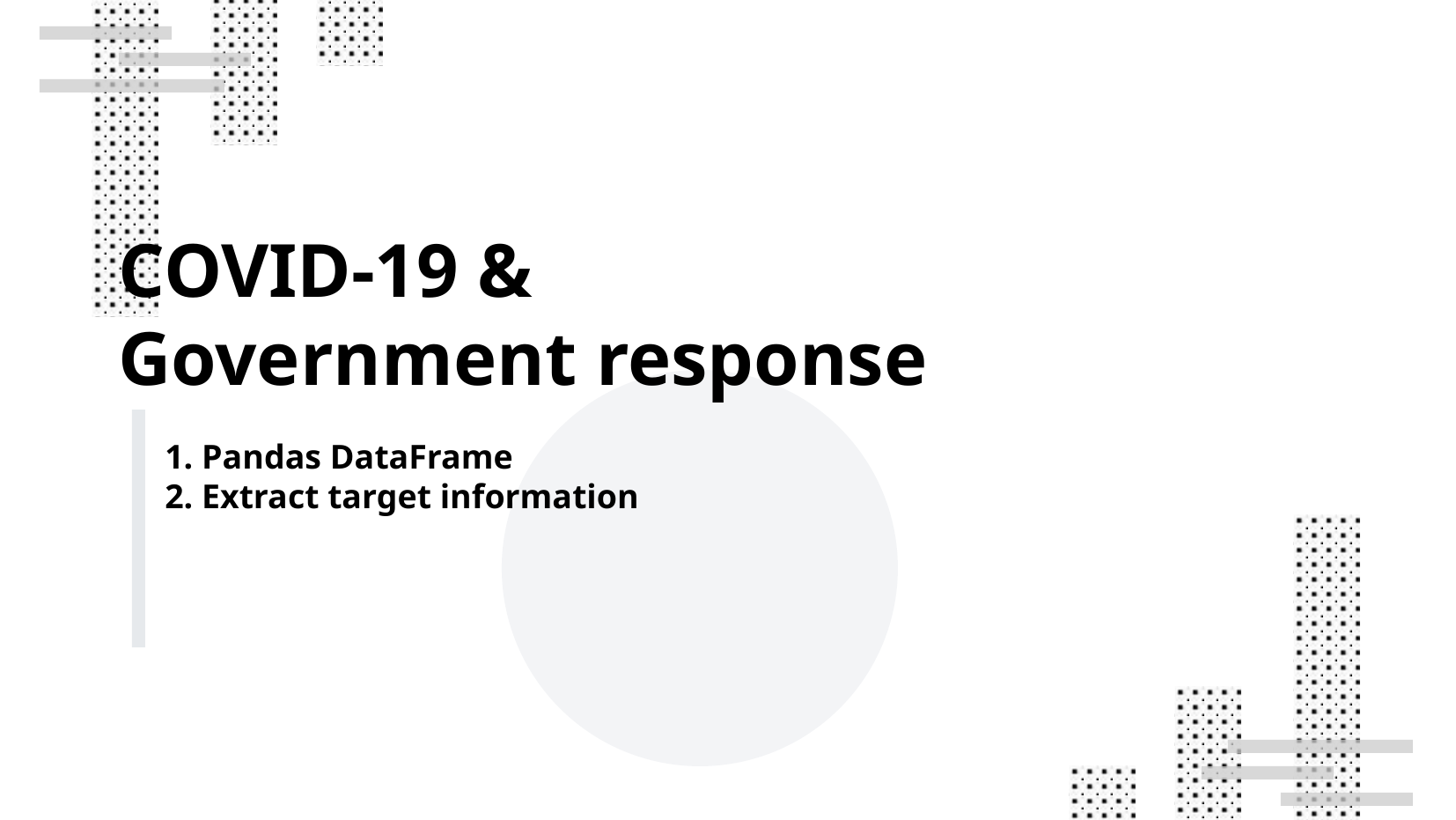

COVID-19 &
Government response

1. Pandas DataFrame
2. Extract target information